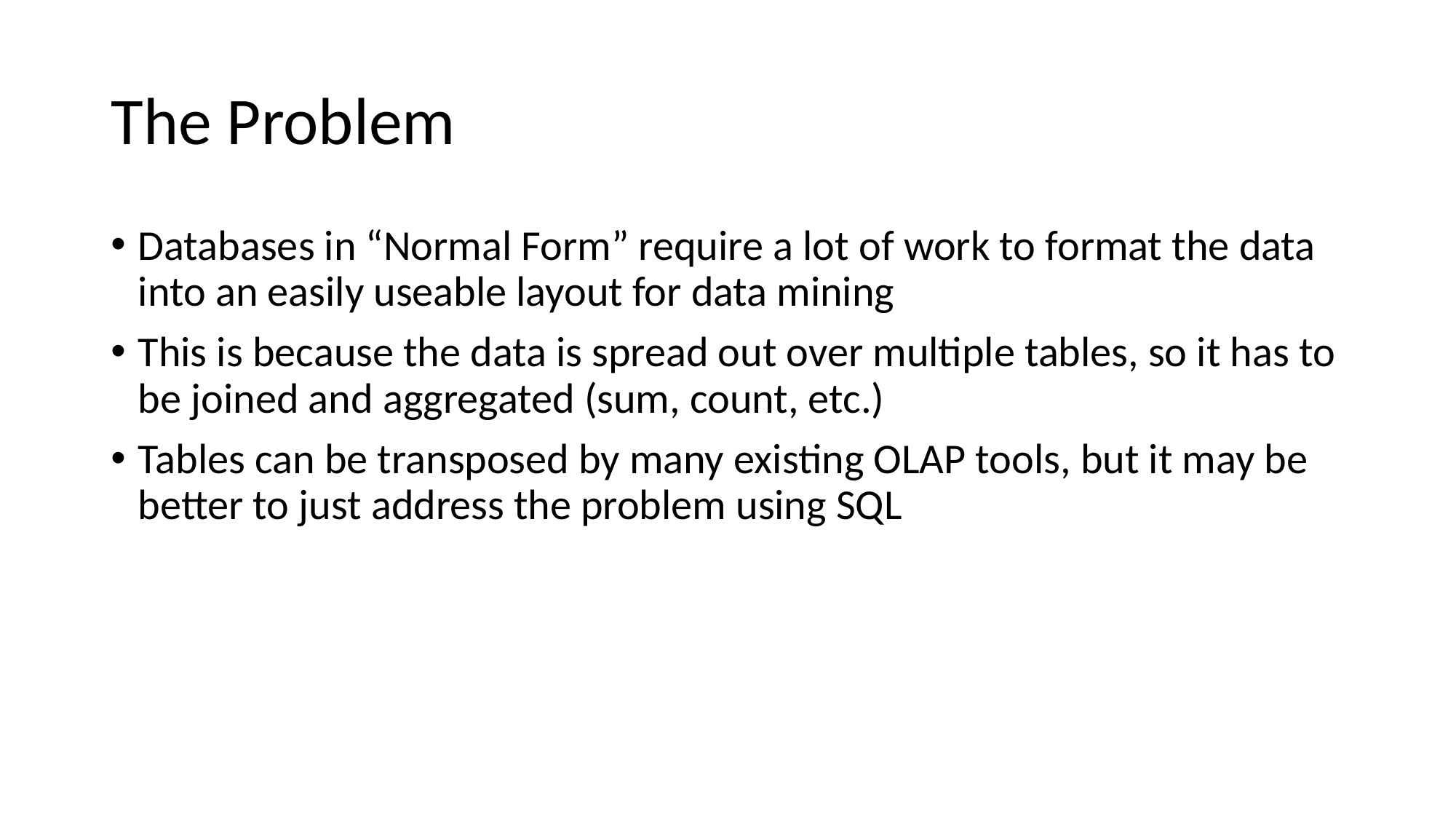

# The Problem
Databases in “Normal Form” require a lot of work to format the data into an easily useable layout for data mining
This is because the data is spread out over multiple tables, so it has to be joined and aggregated (sum, count, etc.)
Tables can be transposed by many existing OLAP tools, but it may be better to just address the problem using SQL